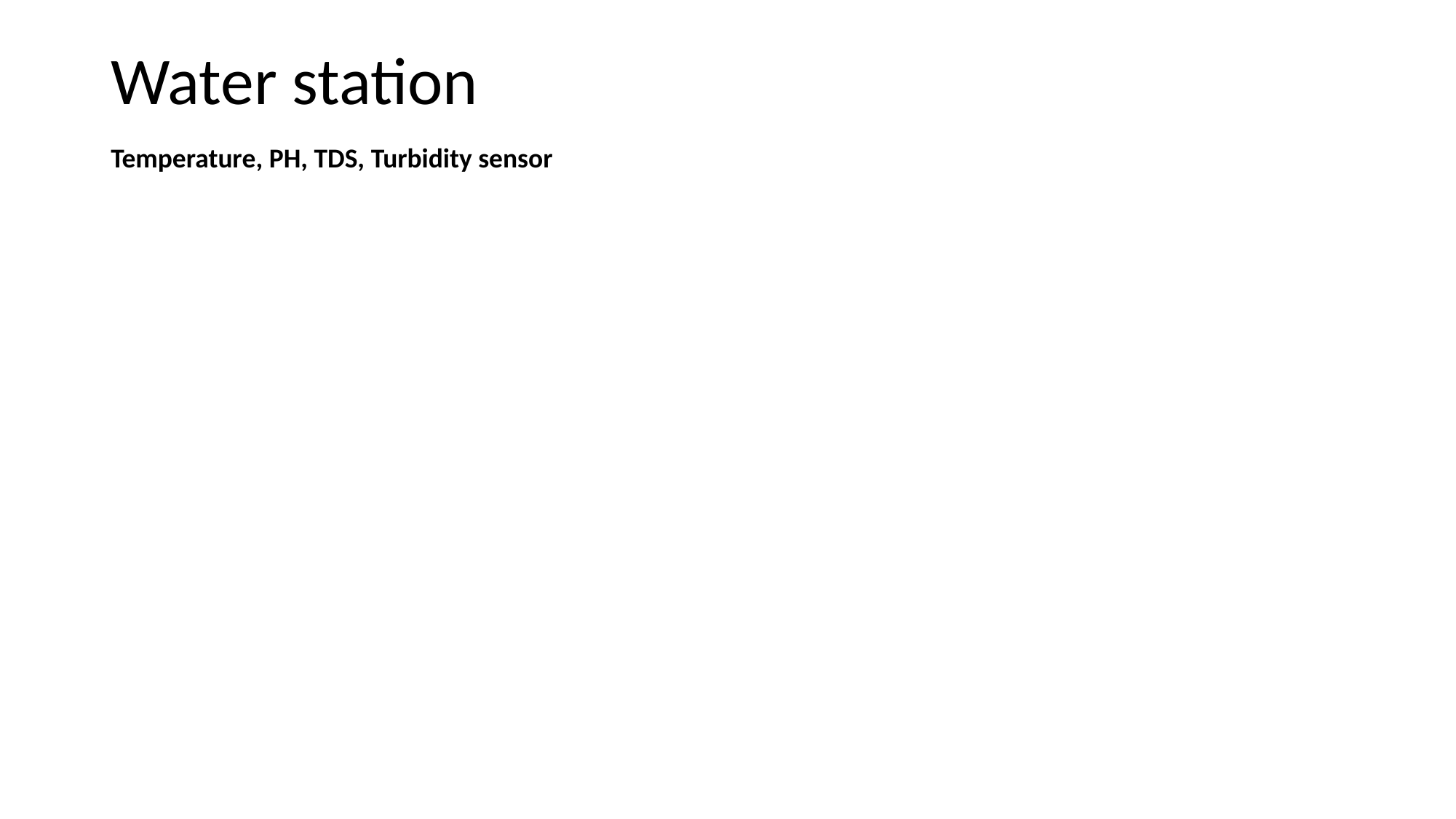

# Water station
Temperature, PH, TDS, Turbidity sensor